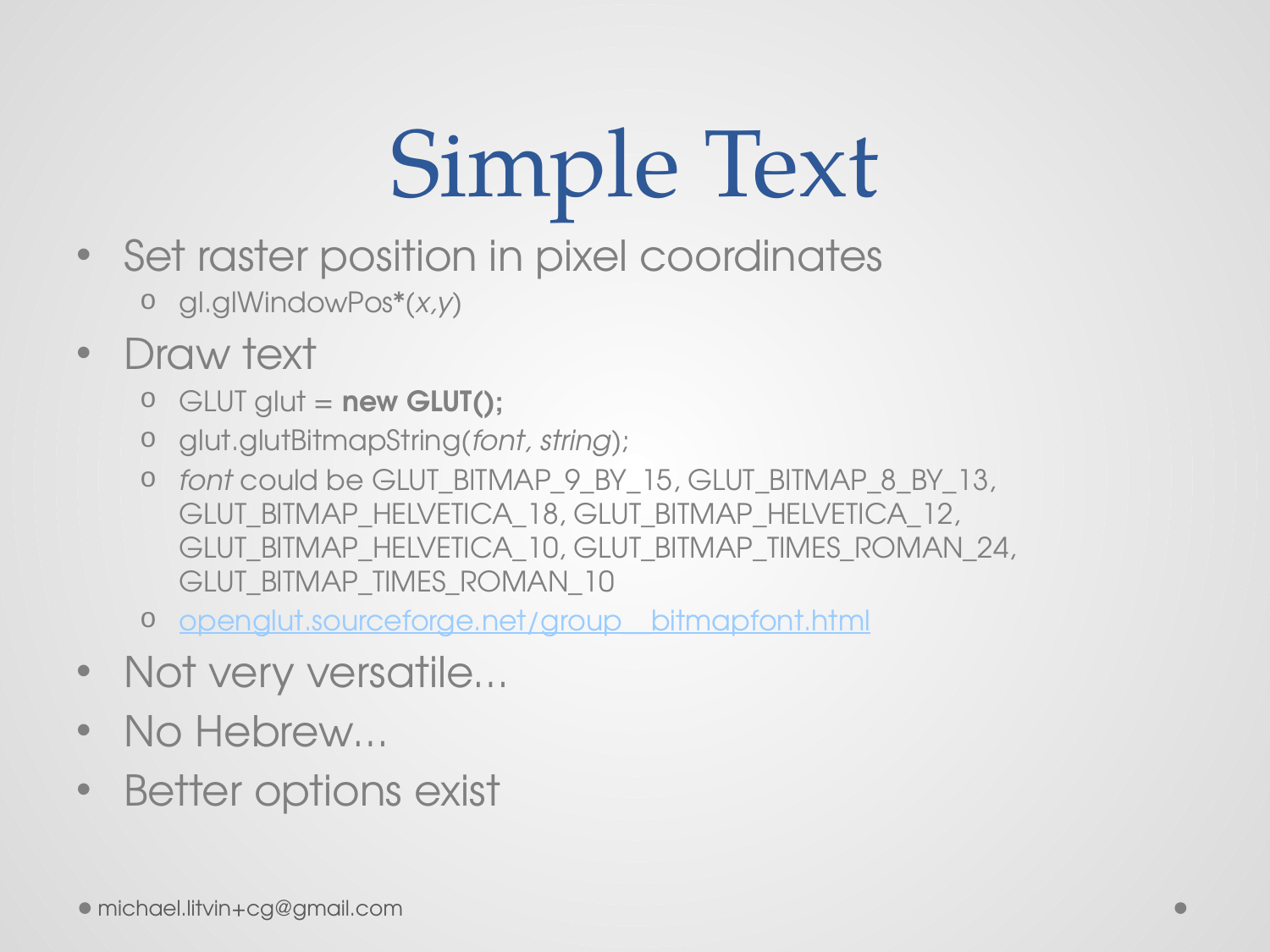

# Simple Text
Set raster position in pixel coordinates
gl.glWindowPos*(x,y)
Draw text
GLUT glut = new GLUT();
glut.glutBitmapString(font, string);
font could be GLUT_BITMAP_9_BY_15, GLUT_BITMAP_8_BY_13, GLUT_BITMAP_HELVETICA_18, GLUT_BITMAP_HELVETICA_12, GLUT_BITMAP_HELVETICA_10, GLUT_BITMAP_TIMES_ROMAN_24, GLUT_BITMAP_TIMES_ROMAN_10
openglut.sourceforge.net/group__bitmapfont.html
Not very versatile…
No Hebrew…
Better options exist
michael.litvin+cg@gmail.com